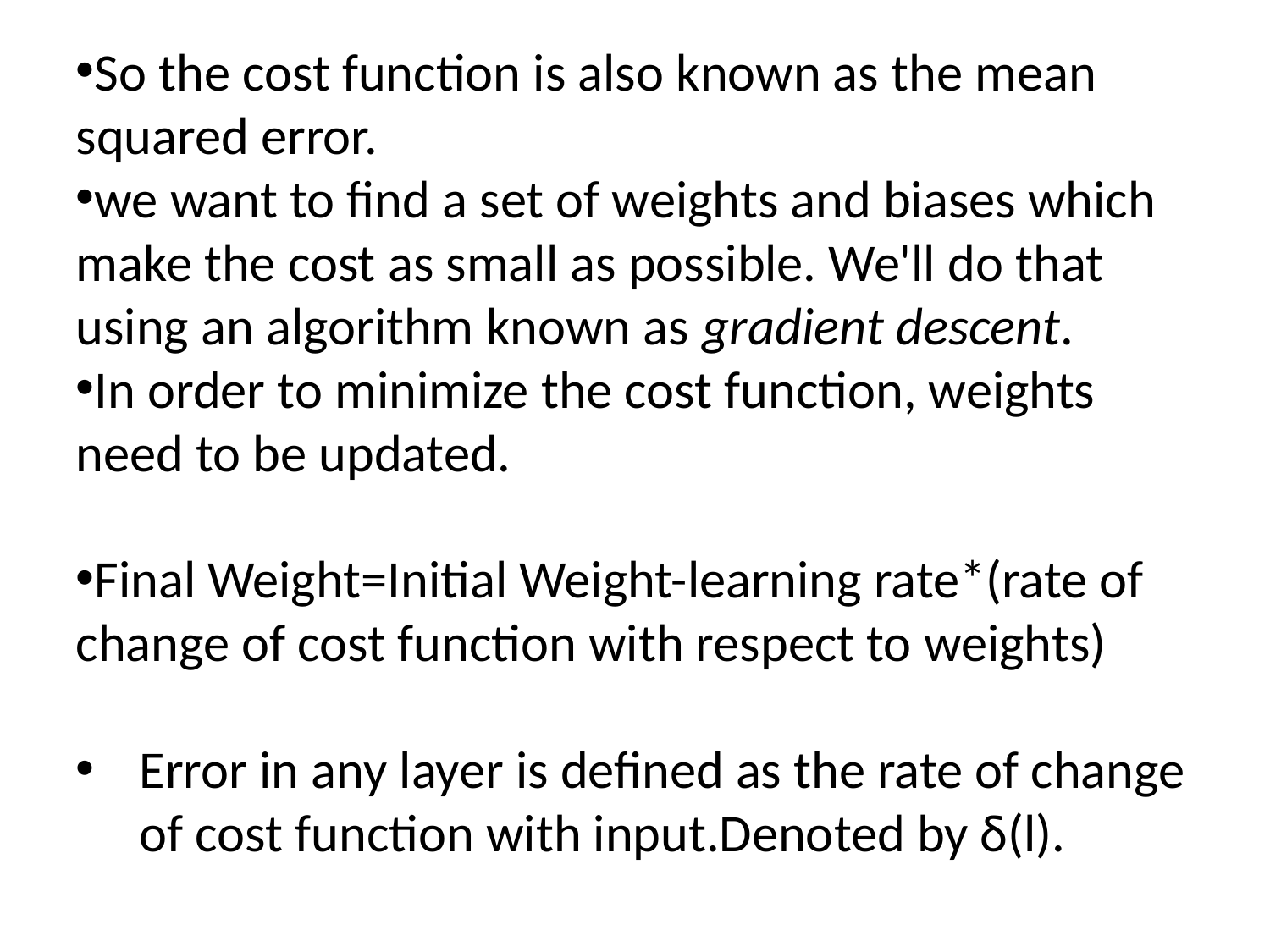

So the cost function is also known as the mean squared error.
we want to find a set of weights and biases which make the cost as small as possible. We'll do that using an algorithm known as gradient descent.
In order to minimize the cost function, weights need to be updated.

Final Weight=Initial Weight-learning rate*(rate of change of cost function with respect to weights)

Error in any layer is defined as the rate of change of cost function with input.Denoted by δ(l).